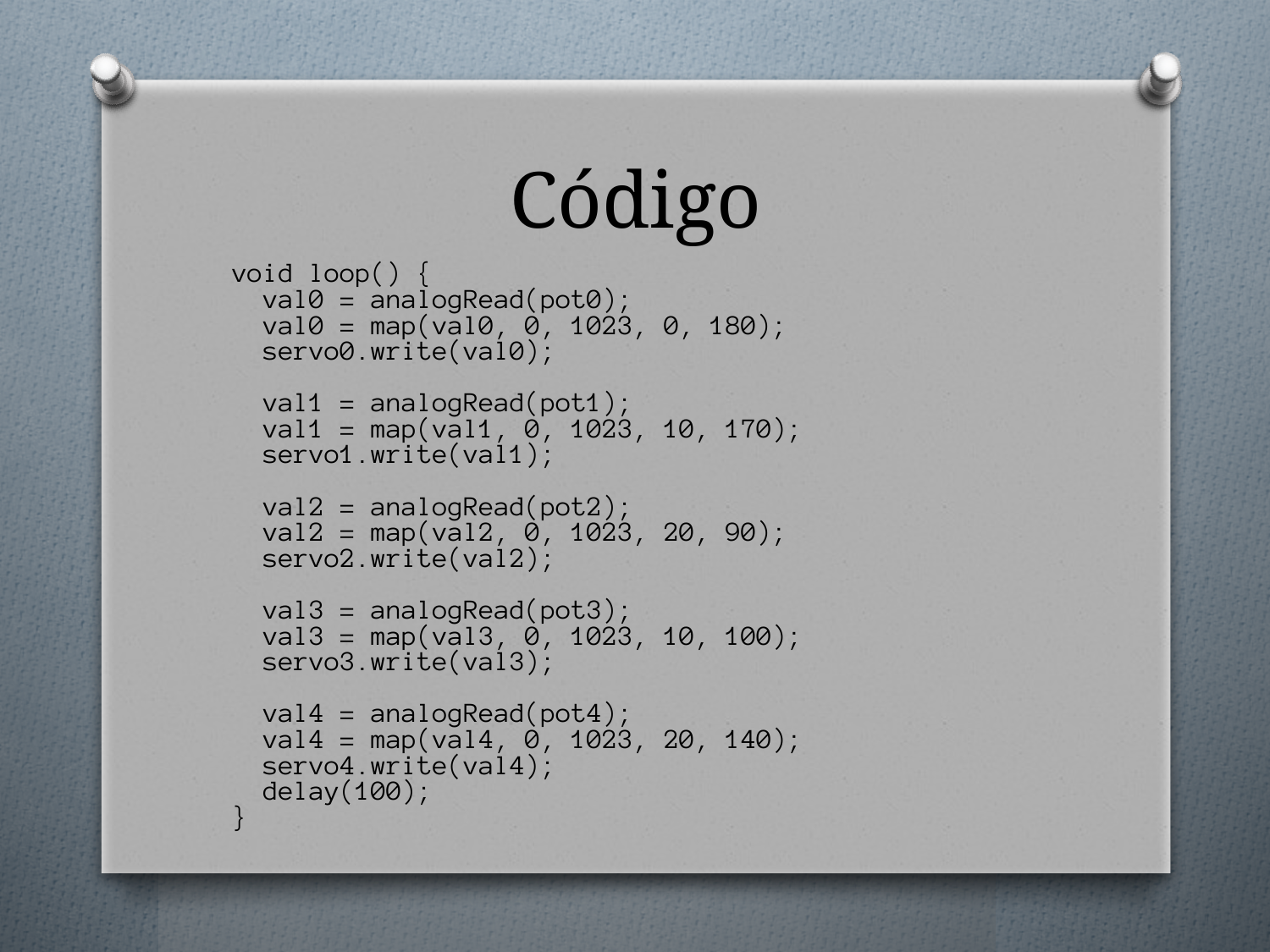

# Código
void loop() {
  val0 = analogRead(pot0);
  val0 = map(val0, 0, 1023, 0, 180);
  servo0.write(val0);

  val1 = analogRead(pot1);
  val1 = map(val1, 0, 1023, 10, 170);
  servo1.write(val1);

  val2 = analogRead(pot2);
  val2 = map(val2, 0, 1023, 20, 90);
  servo2.write(val2);

  val3 = analogRead(pot3);
  val3 = map(val3, 0, 1023, 10, 100);
  servo3.write(val3);

  val4 = analogRead(pot4);
  val4 = map(val4, 0, 1023, 20, 140);
  servo4.write(val4);
  delay(100);
}